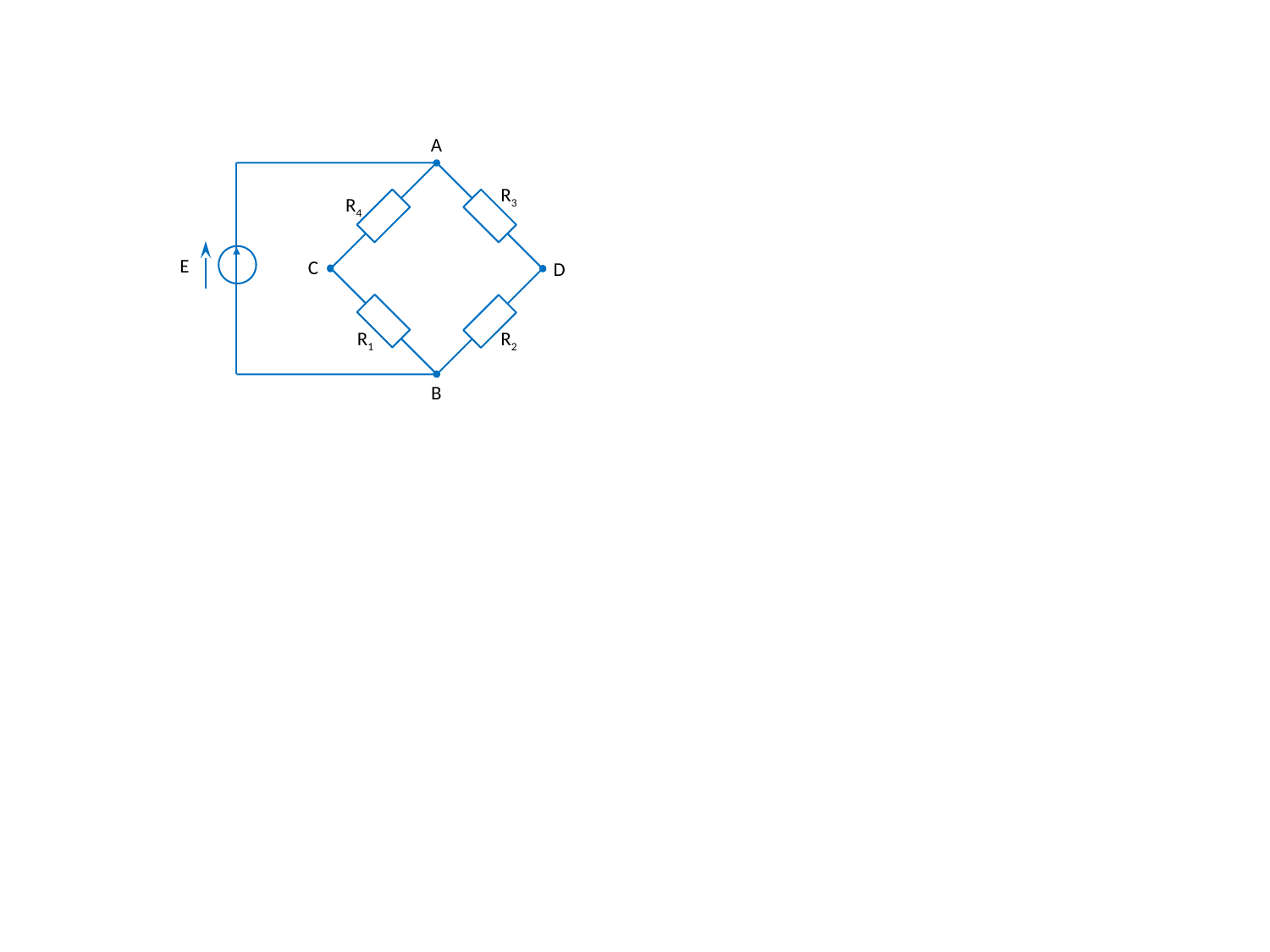

A

R3
R4

E
C
D
R1
R2
B